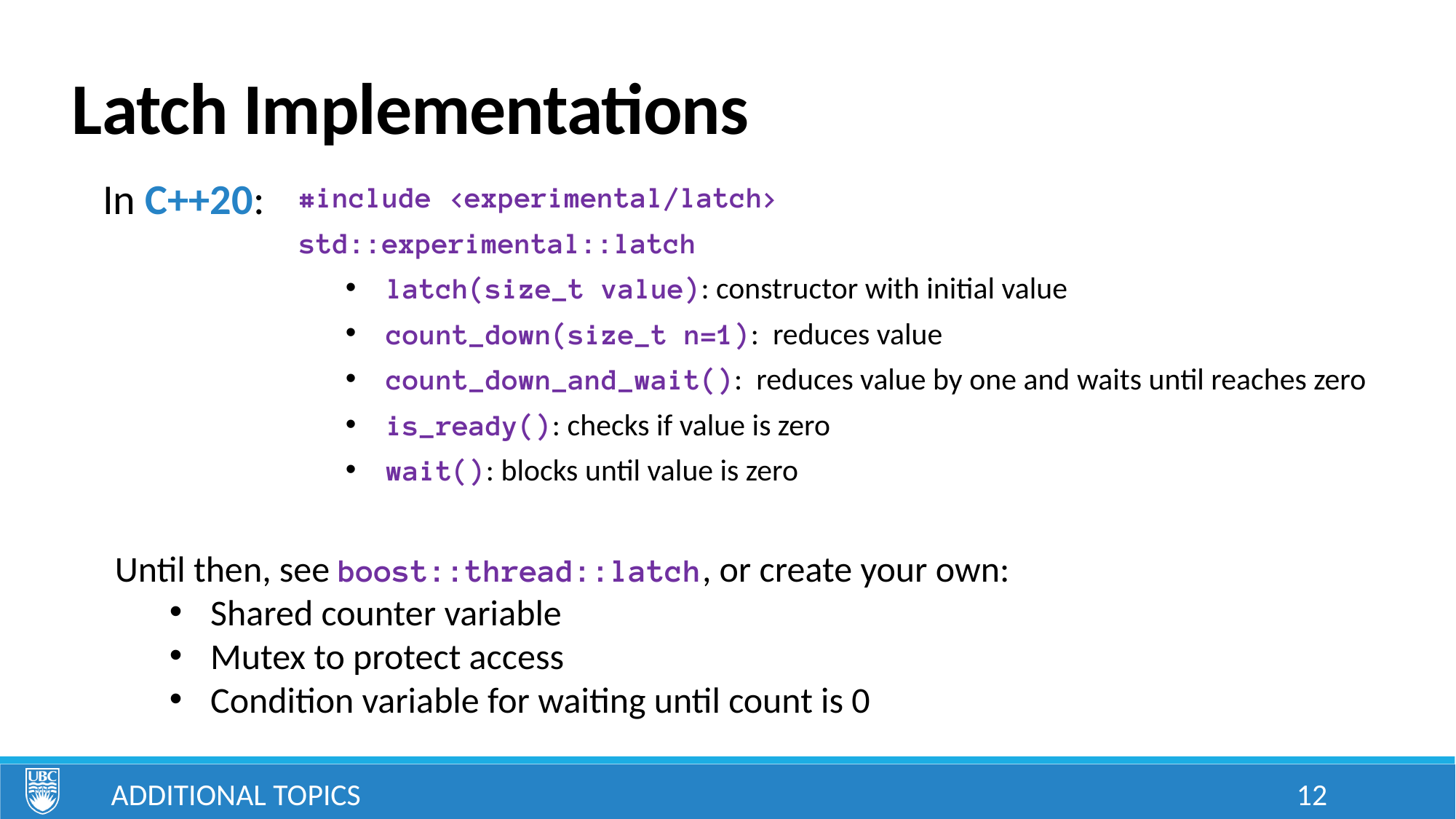

# Latch Implementations
In C++20:
#include <experimental/latch>
std::experimental::latch
latch(size_t value): constructor with initial value
count_down(size_t n=1):  reduces value
count_down_and_wait():  reduces value by one and waits until reaches zero
is_ready(): checks if value is zero
wait(): blocks until value is zero

Until then, see boost::thread::latch, or create your own:
Shared counter variable
Mutex to protect access
Condition variable for waiting until count is 0
Additional Topics
12